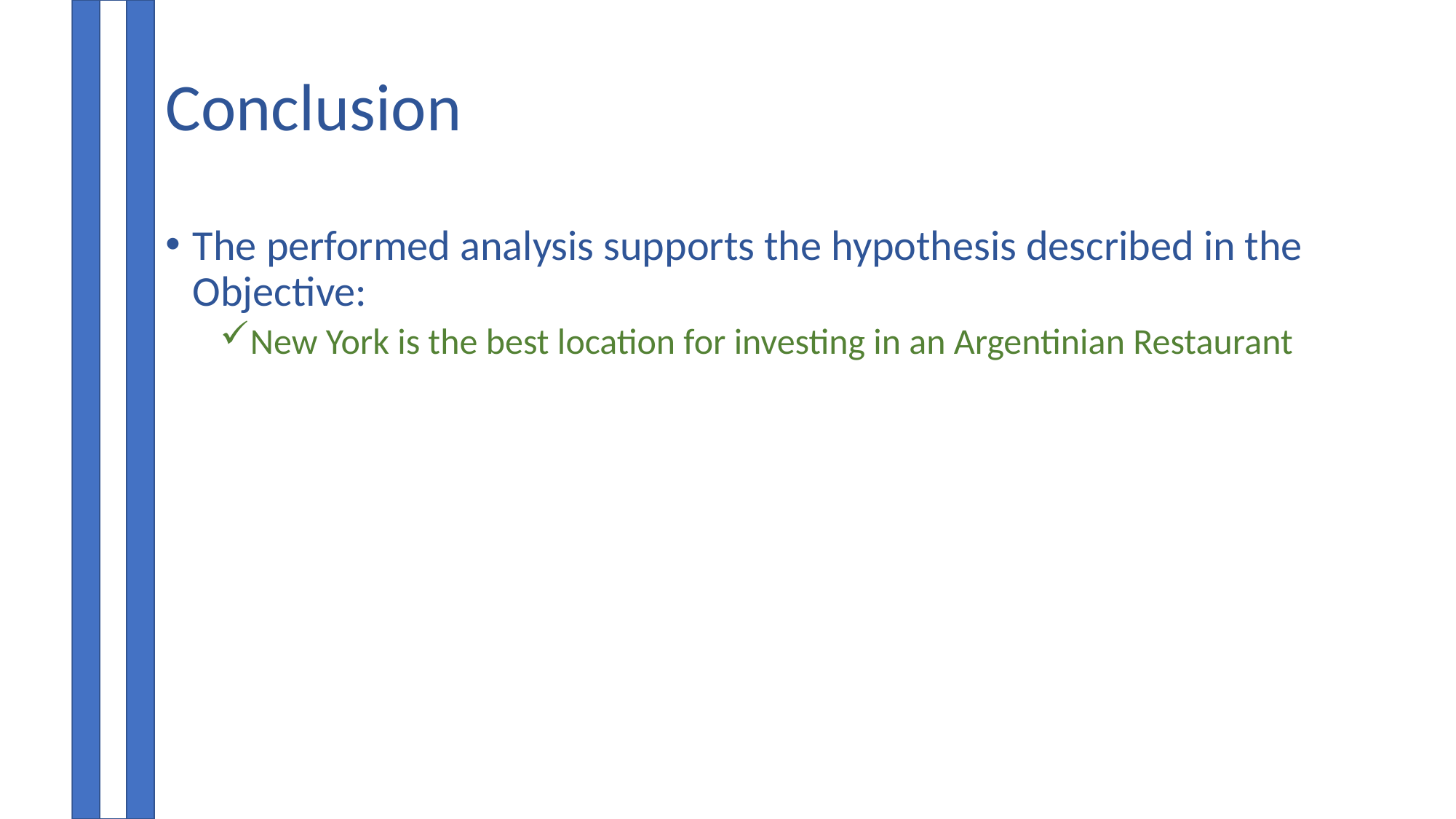

# Conclusion
The performed analysis supports the hypothesis described in the Objective:
New York is the best location for investing in an Argentinian Restaurant